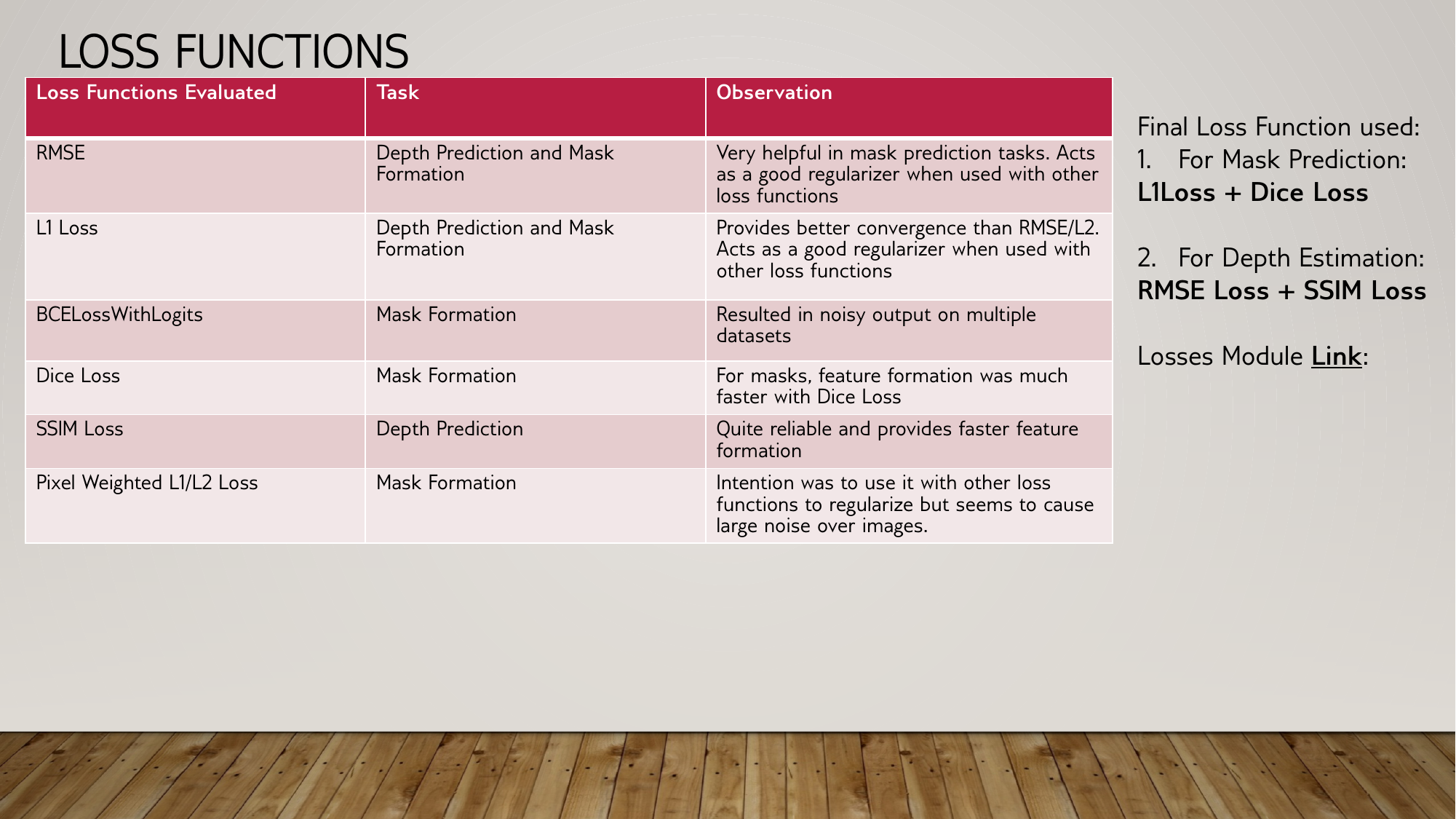

LOSS FUNCTIONS
| Loss Functions Evaluated | Task | Observation |
| --- | --- | --- |
| RMSE | Depth Prediction and Mask Formation | Very helpful in mask prediction tasks. Acts as a good regularizer when used with other loss functions |
| L1 Loss | Depth Prediction and Mask Formation | Provides better convergence than RMSE/L2. Acts as a good regularizer when used with other loss functions |
| BCELossWithLogits | Mask Formation | Resulted in noisy output on multiple datasets |
| Dice Loss | Mask Formation | For masks, feature formation was much faster with Dice Loss |
| SSIM Loss | Depth Prediction | Quite reliable and provides faster feature formation |
| Pixel Weighted L1/L2 Loss | Mask Formation | Intention was to use it with other loss functions to regularize but seems to cause large noise over images. |
Final Loss Function used:
For Mask Prediction:
L1Loss + Dice Loss

For Depth Estimation:
RMSE Loss + SSIM Loss

Losses Module Link: